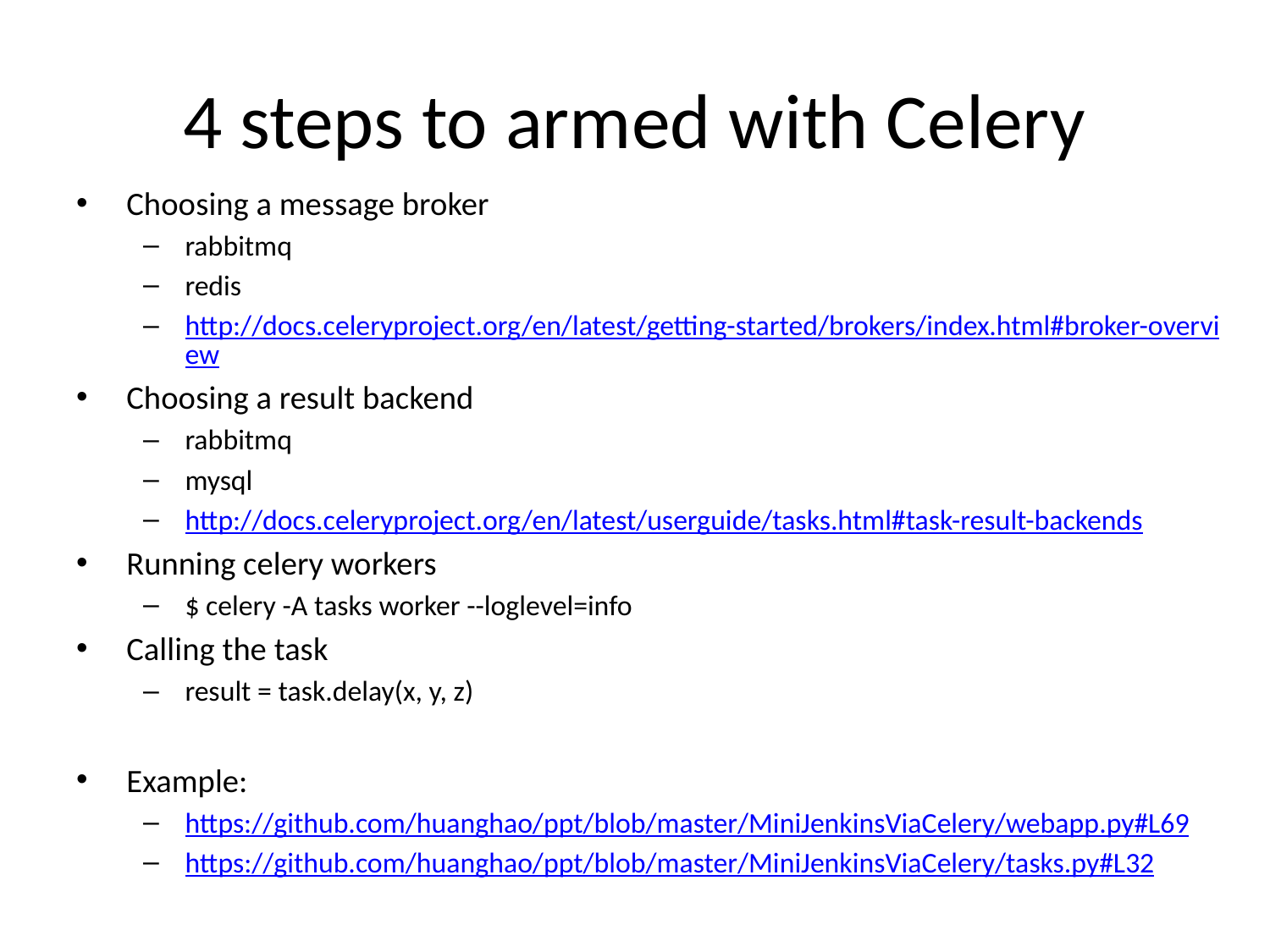

# 4 steps to armed with Celery
Choosing a message broker
rabbitmq
redis
http://docs.celeryproject.org/en/latest/getting-started/brokers/index.html#broker-overview
Choosing a result backend
rabbitmq
mysql
http://docs.celeryproject.org/en/latest/userguide/tasks.html#task-result-backends
Running celery workers
$ celery -A tasks worker --loglevel=info
Calling the task
result = task.delay(x, y, z)

Example:
https://github.com/huanghao/ppt/blob/master/MiniJenkinsViaCelery/webapp.py#L69
https://github.com/huanghao/ppt/blob/master/MiniJenkinsViaCelery/tasks.py#L32